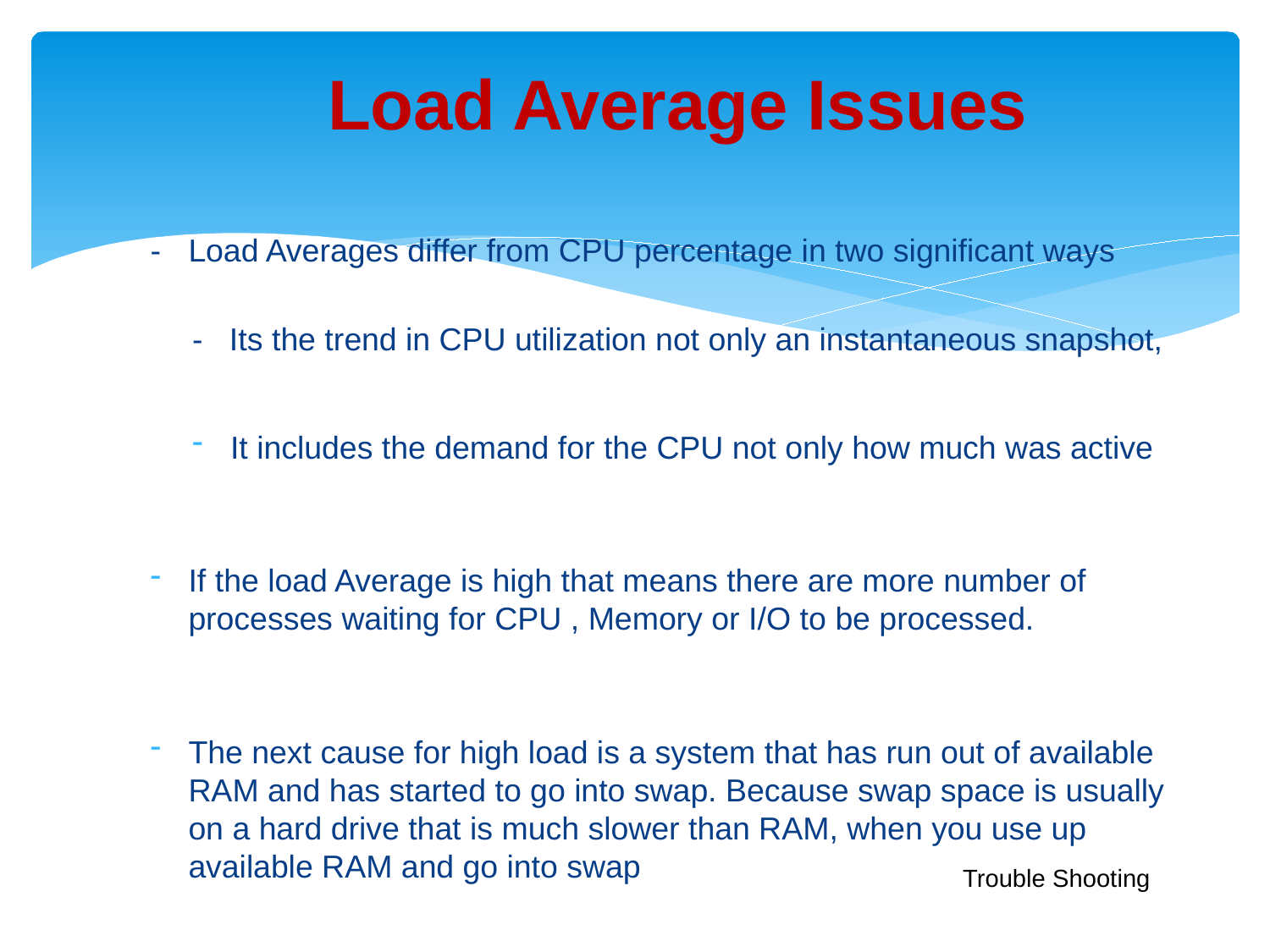

# Load Average Issues

-	Load Averages differ from CPU percentage in two significant ways

-   Its the trend in CPU utilization not only an instantaneous snapshot,

It includes the demand for the CPU not only how much was active

If the load Average is high that means there are more number of  processes waiting for CPU , Memory or I/O to be processed.

The next cause for high load is a system that has run out of available RAM and has started to go into swap. Because swap space is usually on a hard drive that is much slower than RAM, when you use up available RAM and go into swap
Trouble Shooting